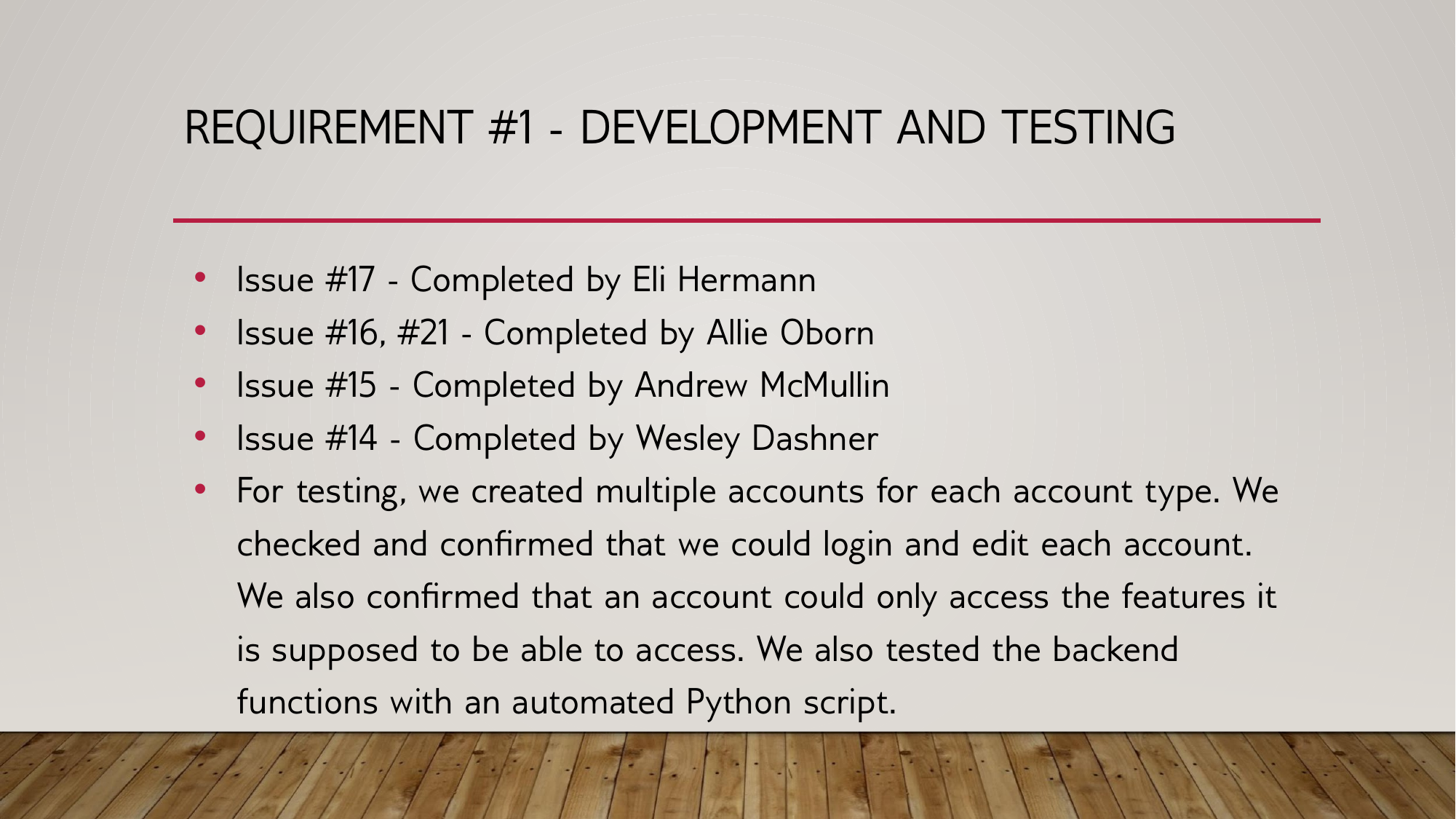

# REQUIREMENT #1 - DEVELOPMENT AND TESTING
Issue #17 - Completed by Eli Hermann
Issue #16, #21 - Completed by Allie Oborn
Issue #15 - Completed by Andrew McMullin
Issue #14 - Completed by Wesley Dashner
For testing, we created multiple accounts for each account type. We checked and confirmed that we could login and edit each account. We also confirmed that an account could only access the features it is supposed to be able to access. We also tested the backend functions with an automated Python script.